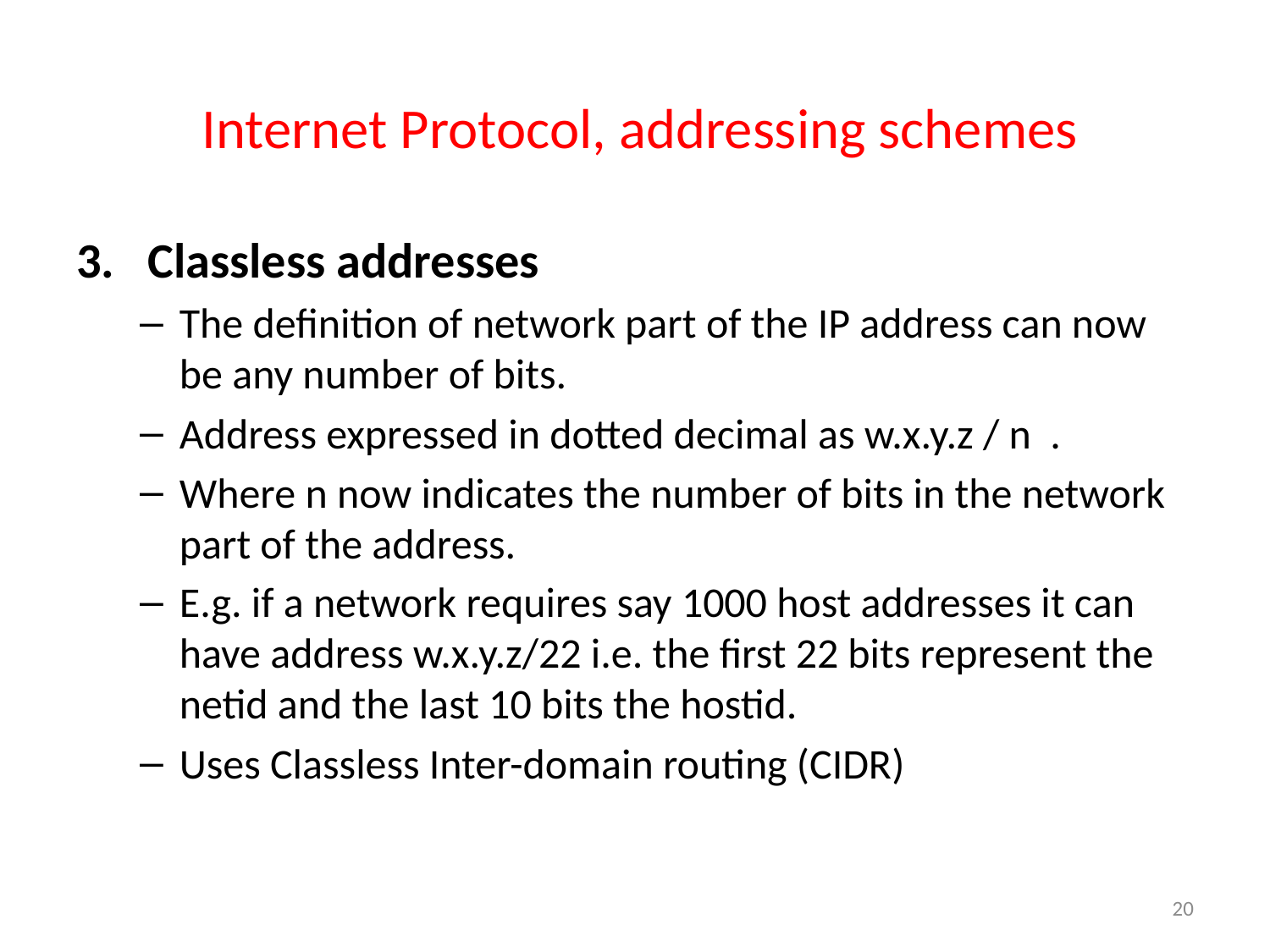

Internet Protocol, addressing schemes
Classless addresses
The definition of network part of the IP address can now be any number of bits.
Address expressed in dotted decimal as w.x.y.z / n  .
Where n now indicates the number of bits in the network part of the address.
E.g. if a network requires say 1000 host addresses it can have address w.x.y.z/22 i.e. the first 22 bits represent the netid and the last 10 bits the hostid.
Uses Classless Inter-domain routing (CIDR)

20